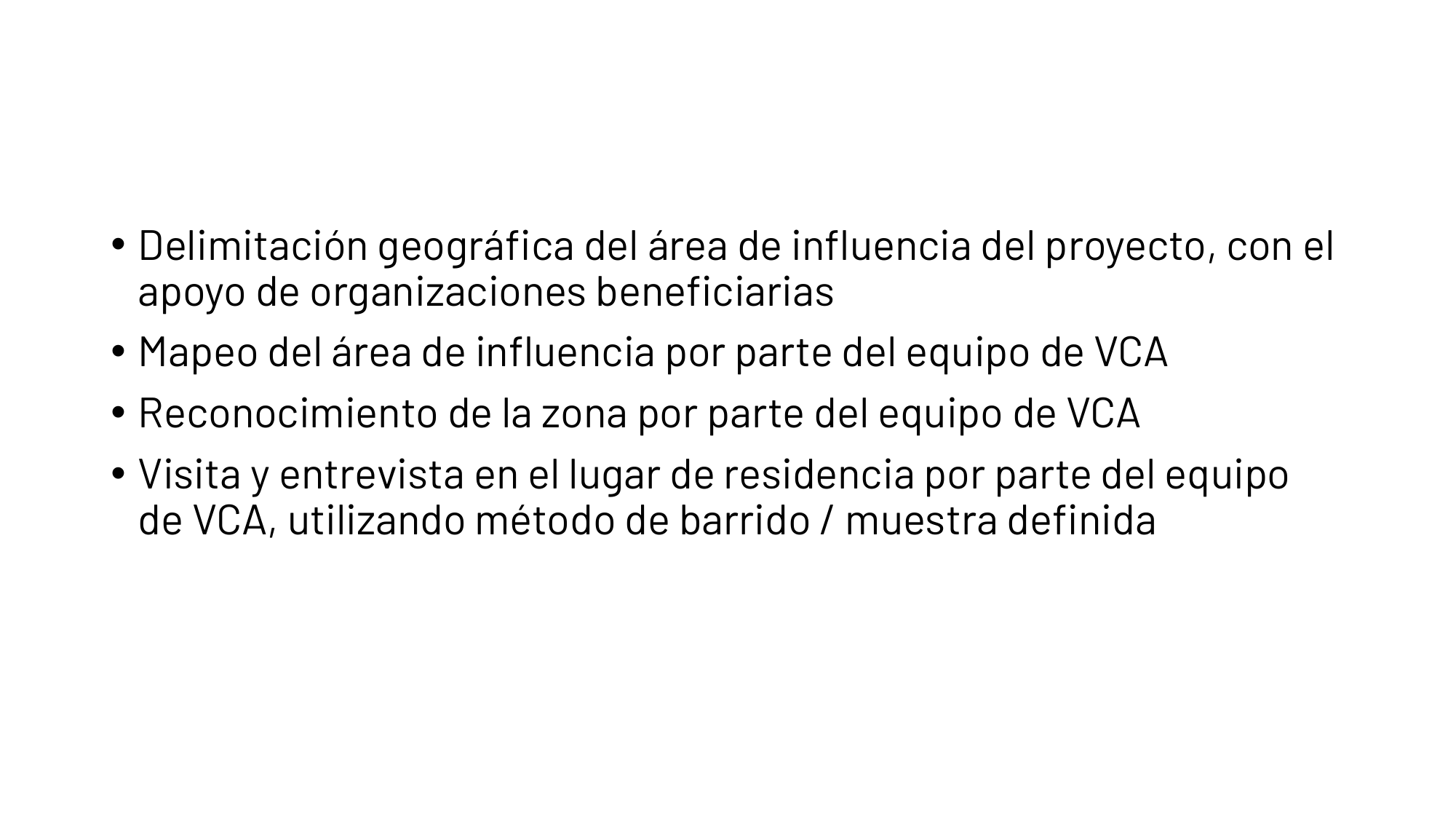

Delimitación geográfica del área de influencia del proyecto, con el apoyo de organizaciones beneficiarias
Mapeo del área de influencia por parte del equipo de VCA
Reconocimiento de la zona por parte del equipo de VCA
Visita y entrevista en el lugar de residencia por parte del equipo de VCA, utilizando método de barrido / muestra definida